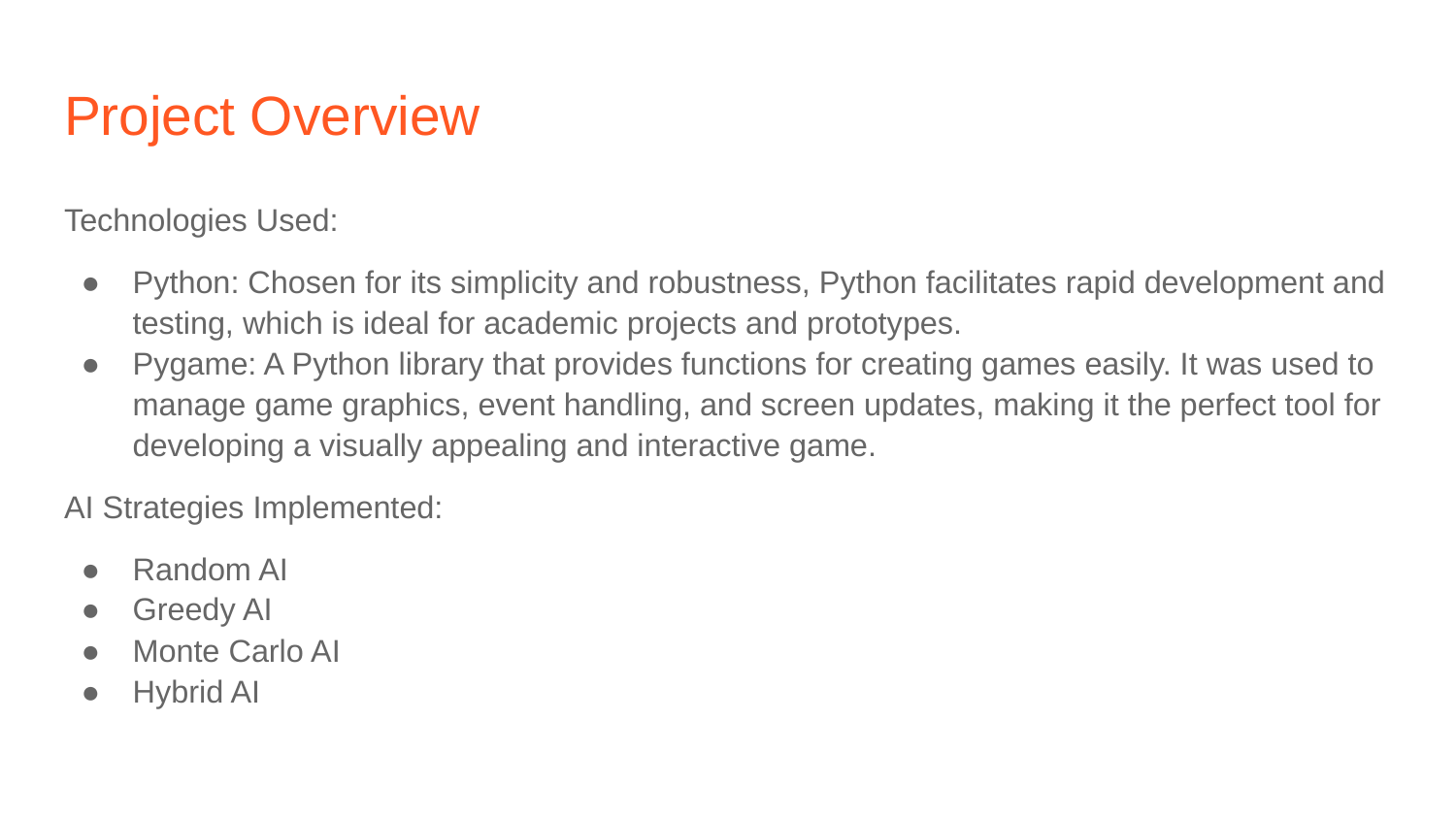

# Project Overview
Technologies Used:
Python: Chosen for its simplicity and robustness, Python facilitates rapid development and testing, which is ideal for academic projects and prototypes.
Pygame: A Python library that provides functions for creating games easily. It was used to manage game graphics, event handling, and screen updates, making it the perfect tool for developing a visually appealing and interactive game.
AI Strategies Implemented:
Random AI
Greedy AI
Monte Carlo AI
Hybrid AI